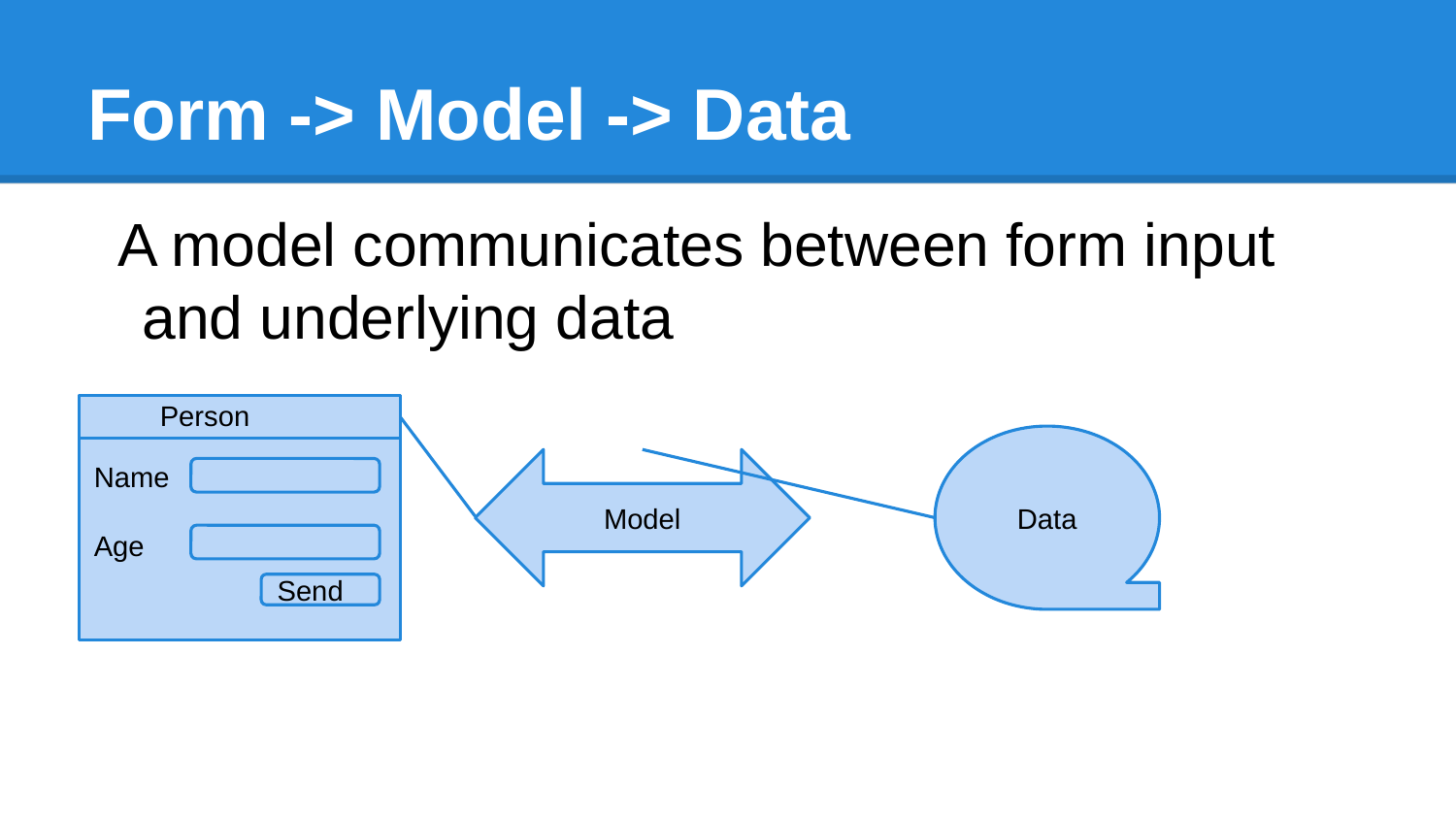

# Form -> Model -> Data
A model communicates between form input and underlying data
Person

Data
Name
Model

Age

Send